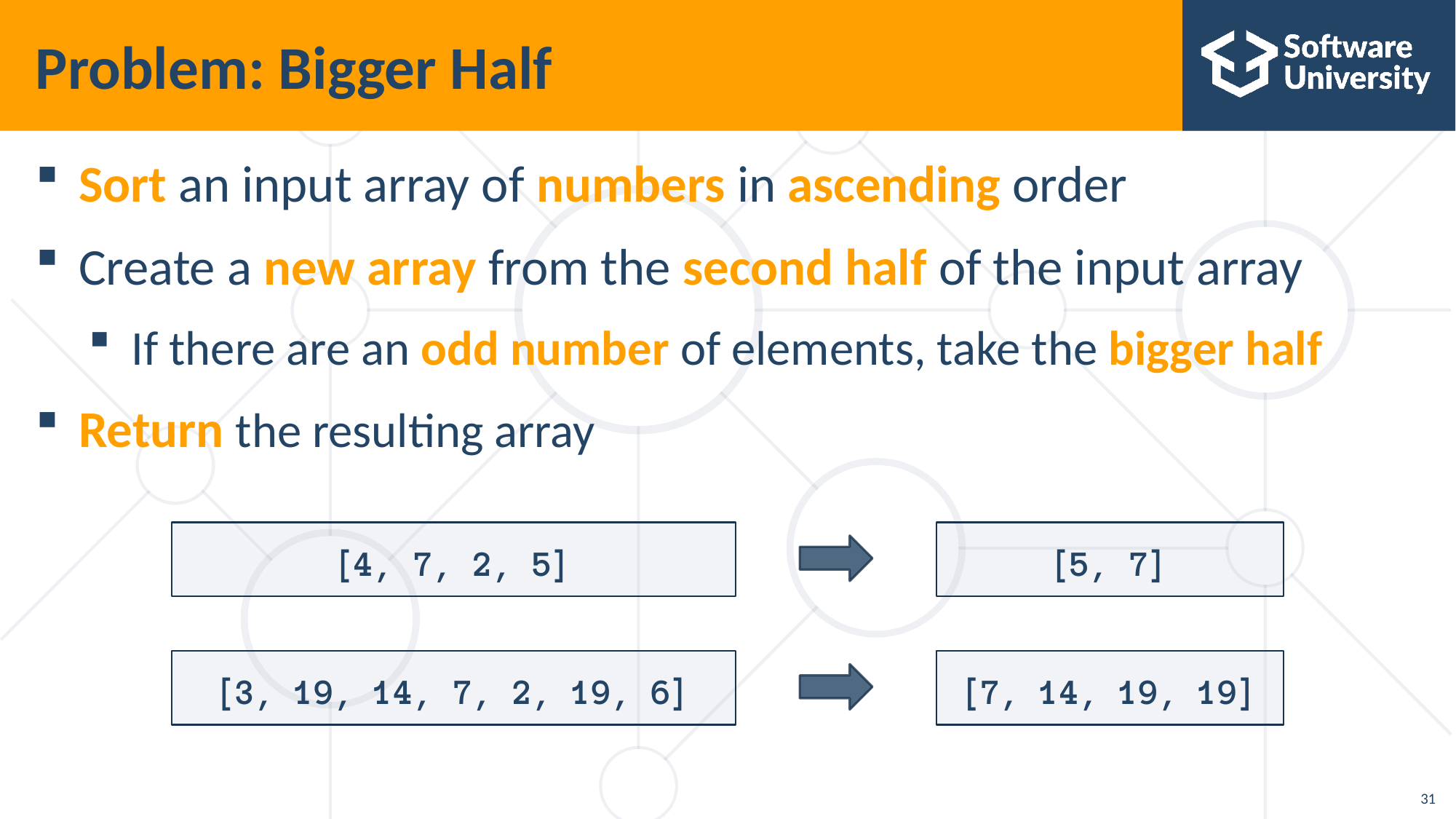

# Problem: Bigger Half
Sort an input array of numbers in ascending order
Create a new array from the second half of the input array
If there are an odd number of elements, take the bigger half
Return the resulting array
[4, 7, 2, 5]
[5, 7]

[3, 19, 14, 7, 2, 19, 6]
[7, 14, 19, 19]

31